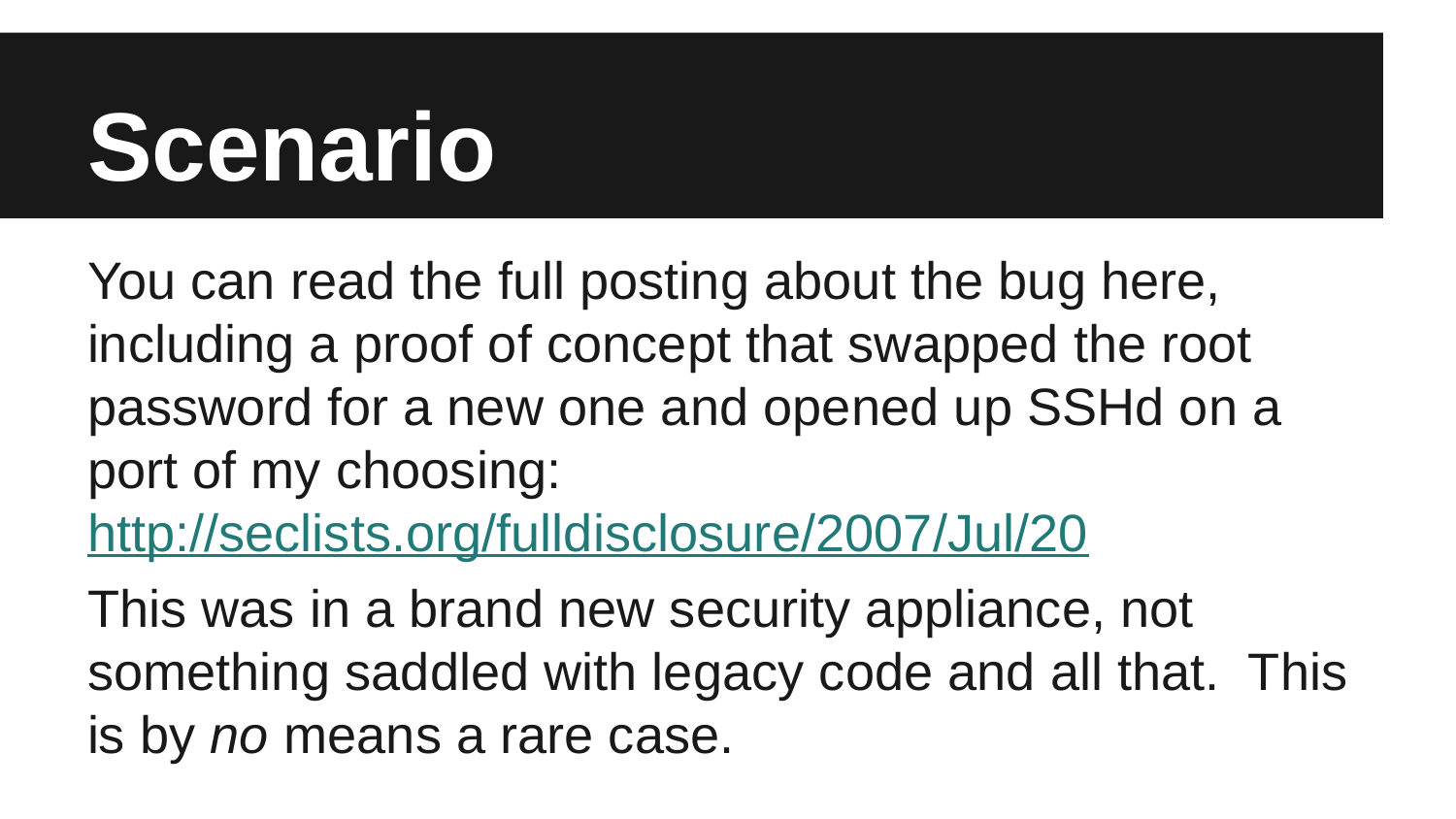

# Scenario
You can read the full posting about the bug here, including a proof of concept that swapped the root password for a new one and opened up SSHd on a port of my choosing: http://seclists.org/fulldisclosure/2007/Jul/20
This was in a brand new security appliance, not something saddled with legacy code and all that.  This is by no means a rare case.